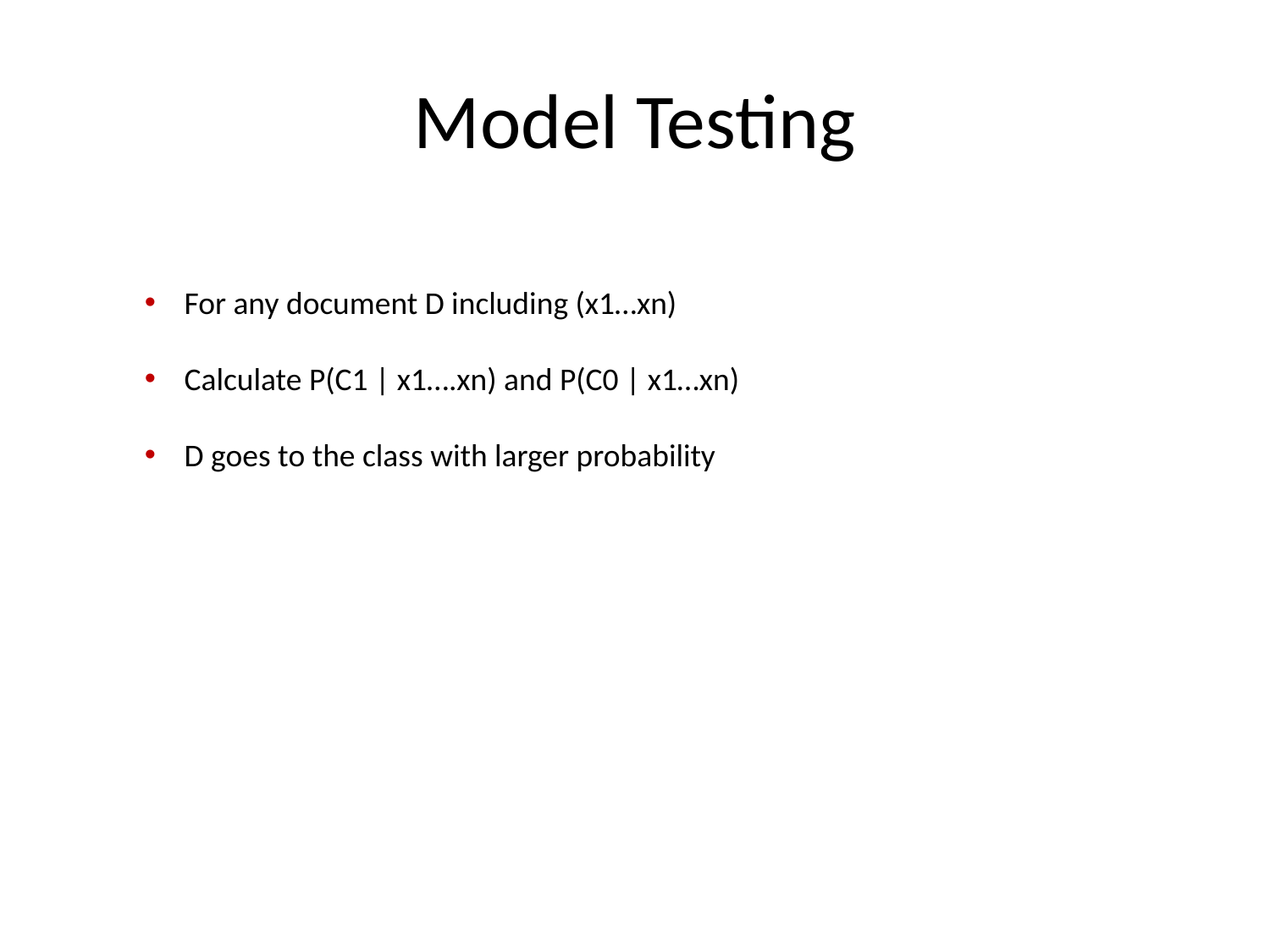

# Model Testing
For any document D including (x1…xn)

Calculate P(C1 | x1….xn) and P(C0 | x1…xn)

D goes to the class with larger probability